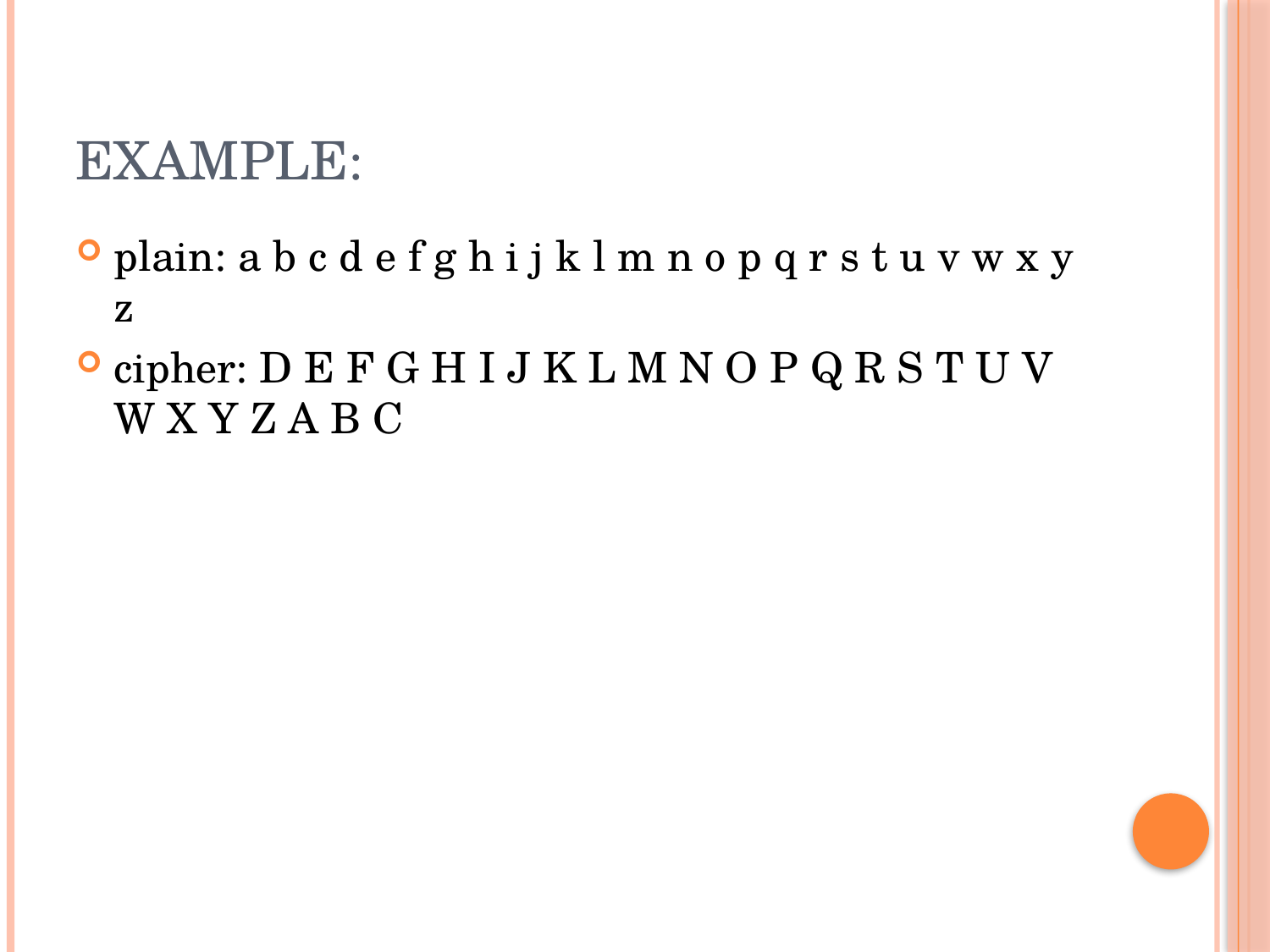

# Example:
plain: a b c d e f g h i j k l m n o p q r s t u v w x y z
cipher: D E F G H I J K L M N O P Q R S T U V W X Y Z A B C